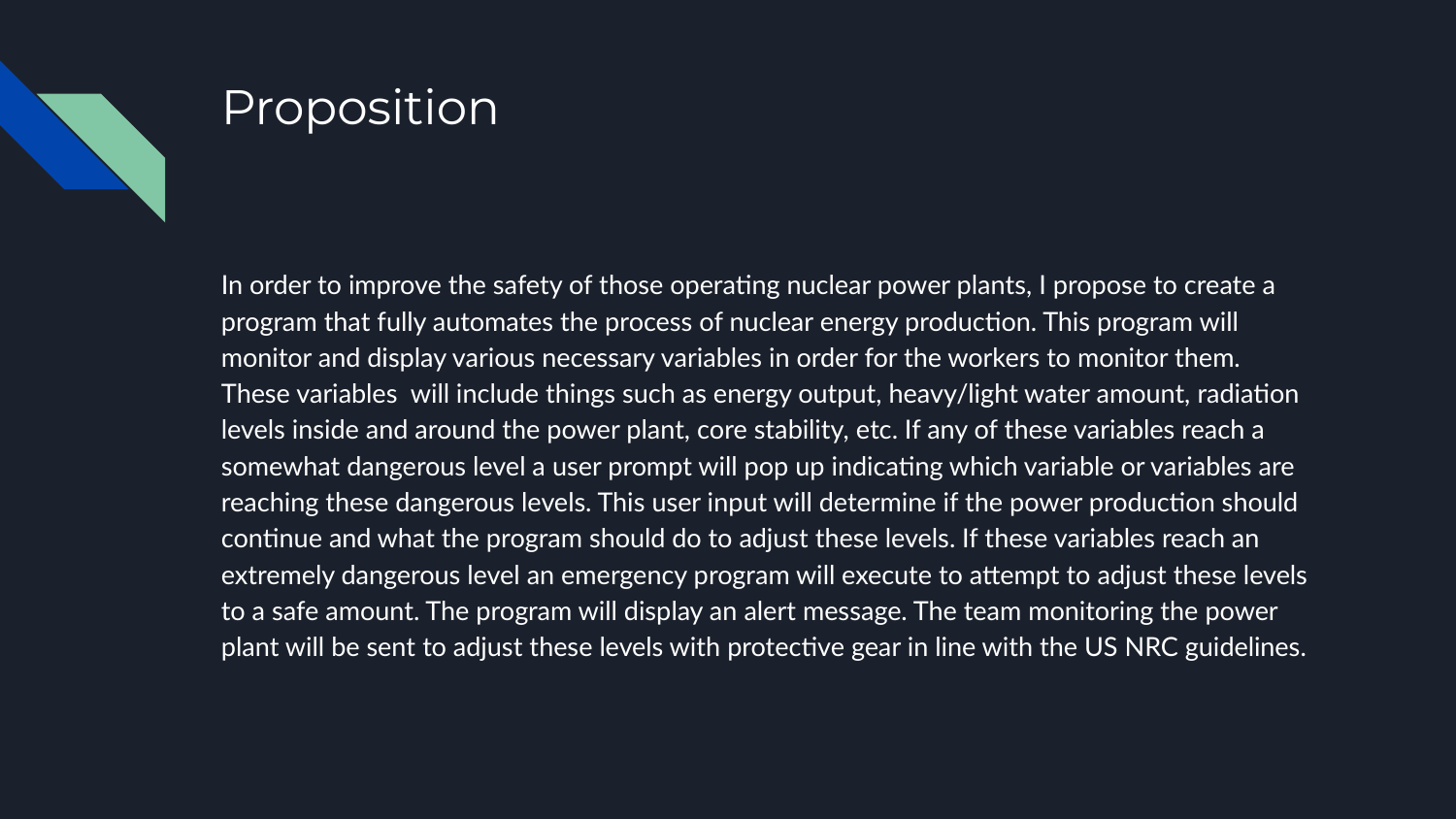

# Proposition
In order to improve the safety of those operating nuclear power plants, I propose to create a program that fully automates the process of nuclear energy production. This program will monitor and display various necessary variables in order for the workers to monitor them. These variables  will include things such as energy output, heavy/light water amount, radiation levels inside and around the power plant, core stability, etc. If any of these variables reach a somewhat dangerous level a user prompt will pop up indicating which variable or variables are reaching these dangerous levels. This user input will determine if the power production should continue and what the program should do to adjust these levels. If these variables reach an extremely dangerous level an emergency program will execute to attempt to adjust these levels to a safe amount. The program will display an alert message. The team monitoring the power plant will be sent to adjust these levels with protective gear in line with the US NRC guidelines.